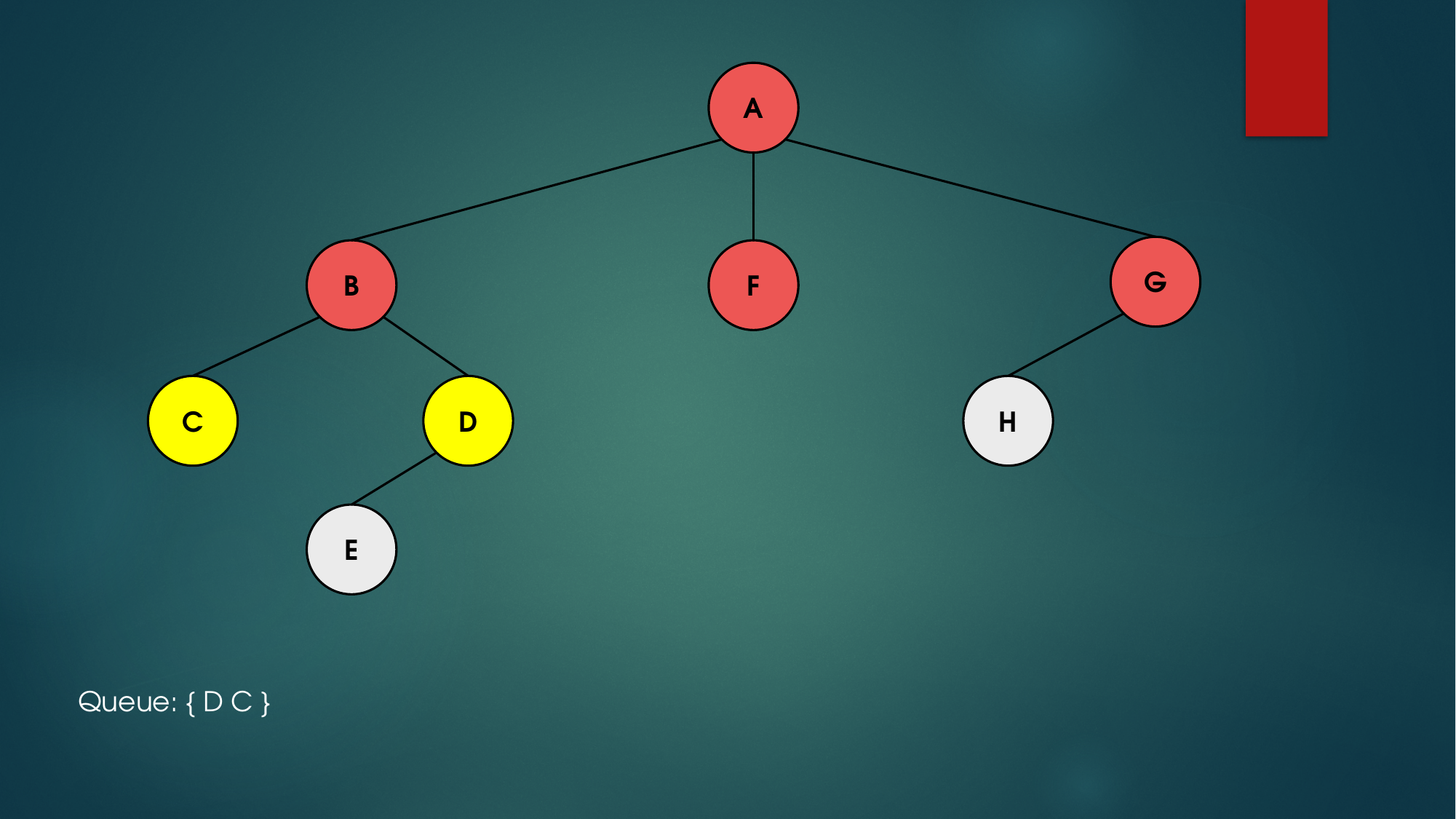

A
G
B
F
C
D
H
E
Queue: { D C }